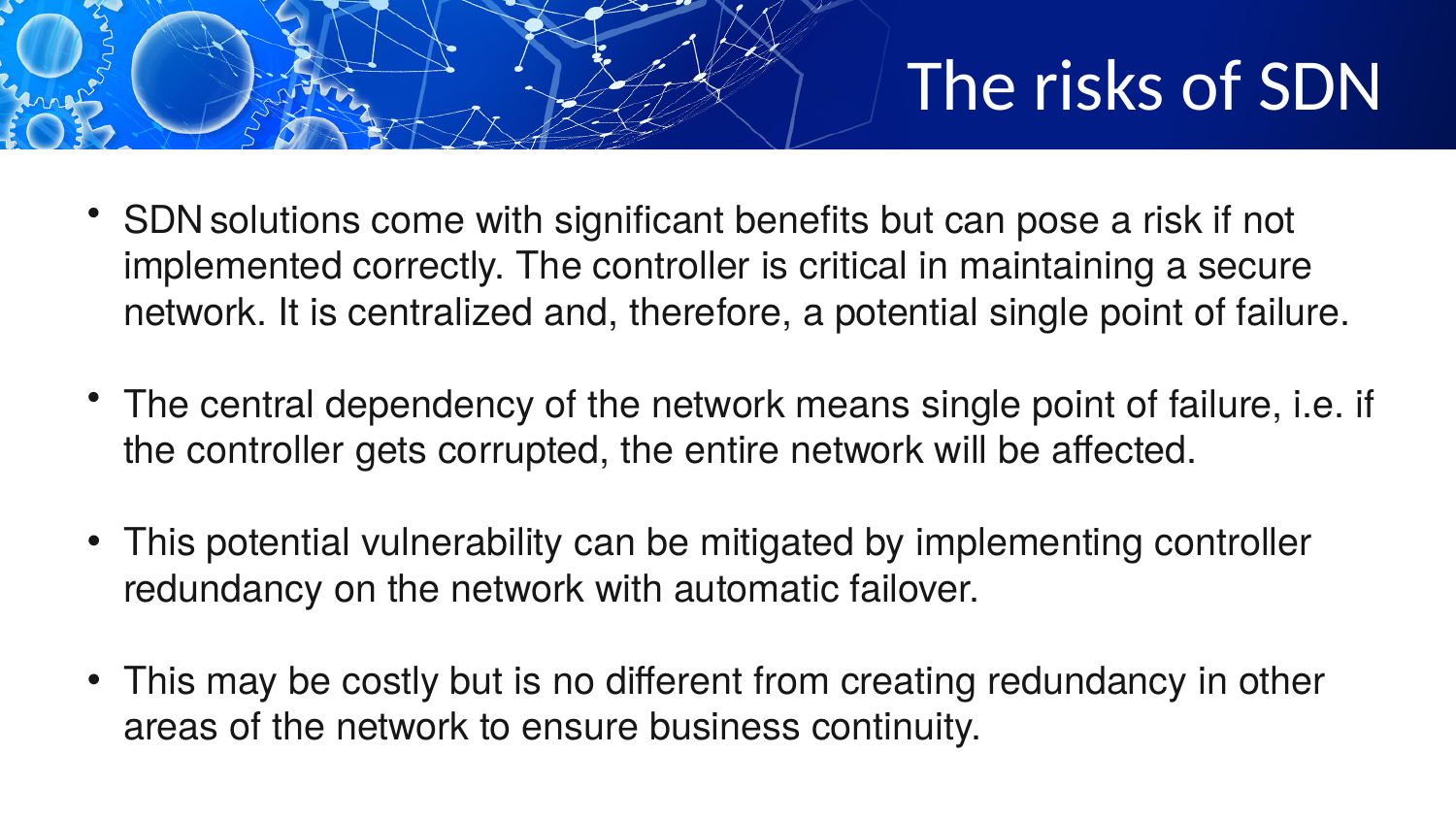

# The risks of SDN
SDN solutions come with significant benefits but can pose a risk if not implemented correctly. The controller is critical in maintaining a secure network. It is centralized and, therefore, a potential single point of failure.

The central dependency of the network means single point of failure, i.e. if the controller gets corrupted, the entire network will be affected.

This potential vulnerability can be mitigated by implementing controller redundancy on the network with automatic failover.

This may be costly but is no different from creating redundancy in other areas of the network to ensure business continuity.